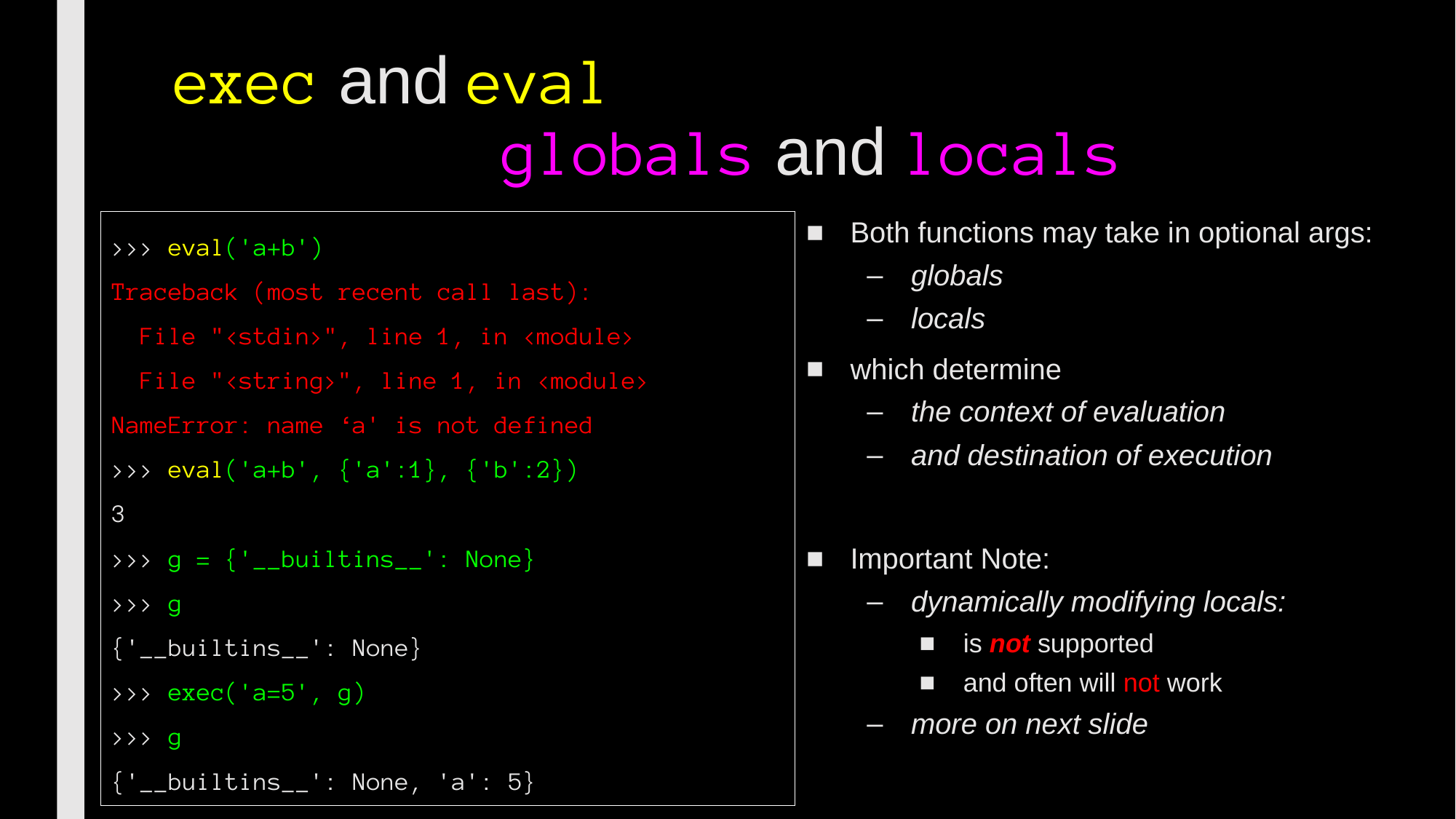

# exec and eval globals and locals
>>> eval('a+b')
Traceback (most recent call last):
  File "<stdin>", line 1, in <module>
  File "<string>", line 1, in <module>
NameError: name ‘a' is not defined
>>> eval('a+b', {'a':1}, {'b':2})
3
>>> g = {'__builtins__': None}
>>> g
{'__builtins__': None}
>>> exec('a=5', g)
>>> g
{'__builtins__': None, 'a': 5}
Both functions may take in optional args:
globals
locals
which determine
the context of evaluation
and destination of execution

Important Note:
dynamically modifying locals:
is not supported
and often will not work
more on next slide